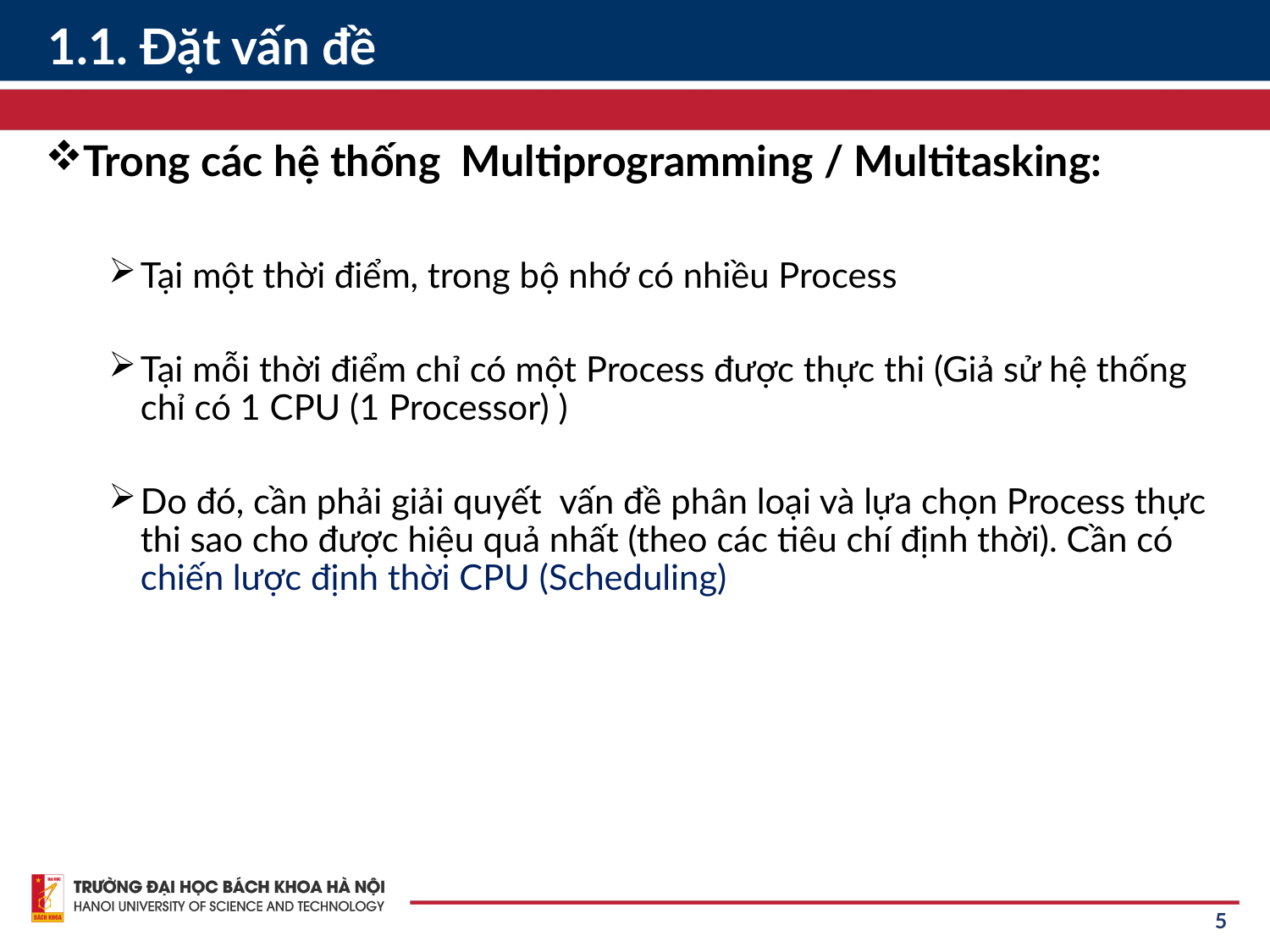

# 1.1. Đặt vấn đề
Trong các hệ thống  Multiprogramming / Multitasking:

Tại một thời điểm, trong bộ nhớ có nhiều Process

Tại mỗi thời điểm chỉ có một Process được thực thi (Giả sử hệ thống chỉ có 1 CPU (1 Processor) )

Do đó, cần phải giải quyết  vấn đề phân loại và lựa chọn Process thực thi sao cho được hiệu quả nhất (theo các tiêu chí định thời). Cần có chiến lược định thời CPU (Scheduling)

5